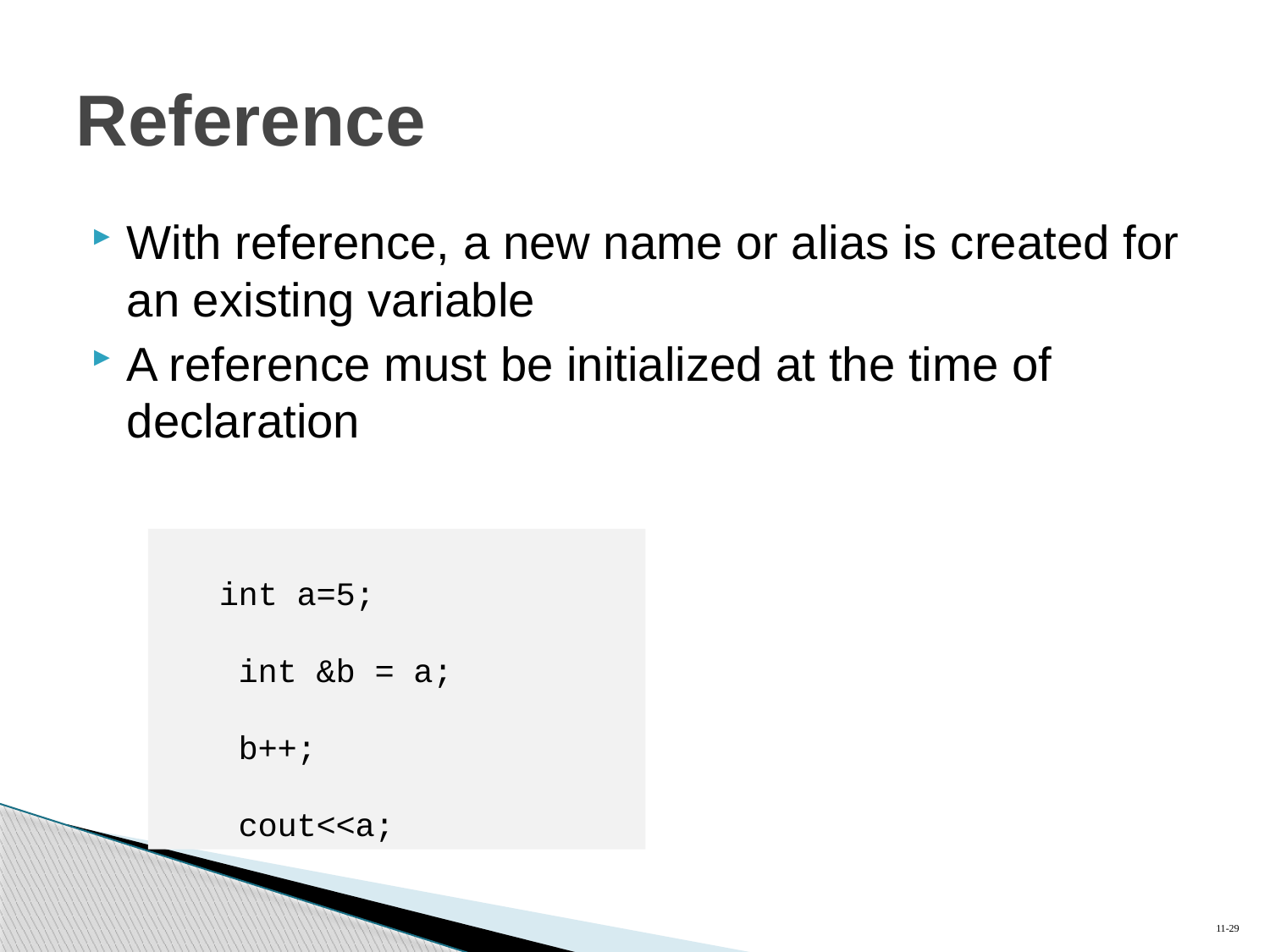

# Reference
With reference, a new name or alias is created for an existing variable
A reference must be initialized at the time of declaration
   int a=5;
    int &b = a;
    b++;
    cout<<a;
11-29